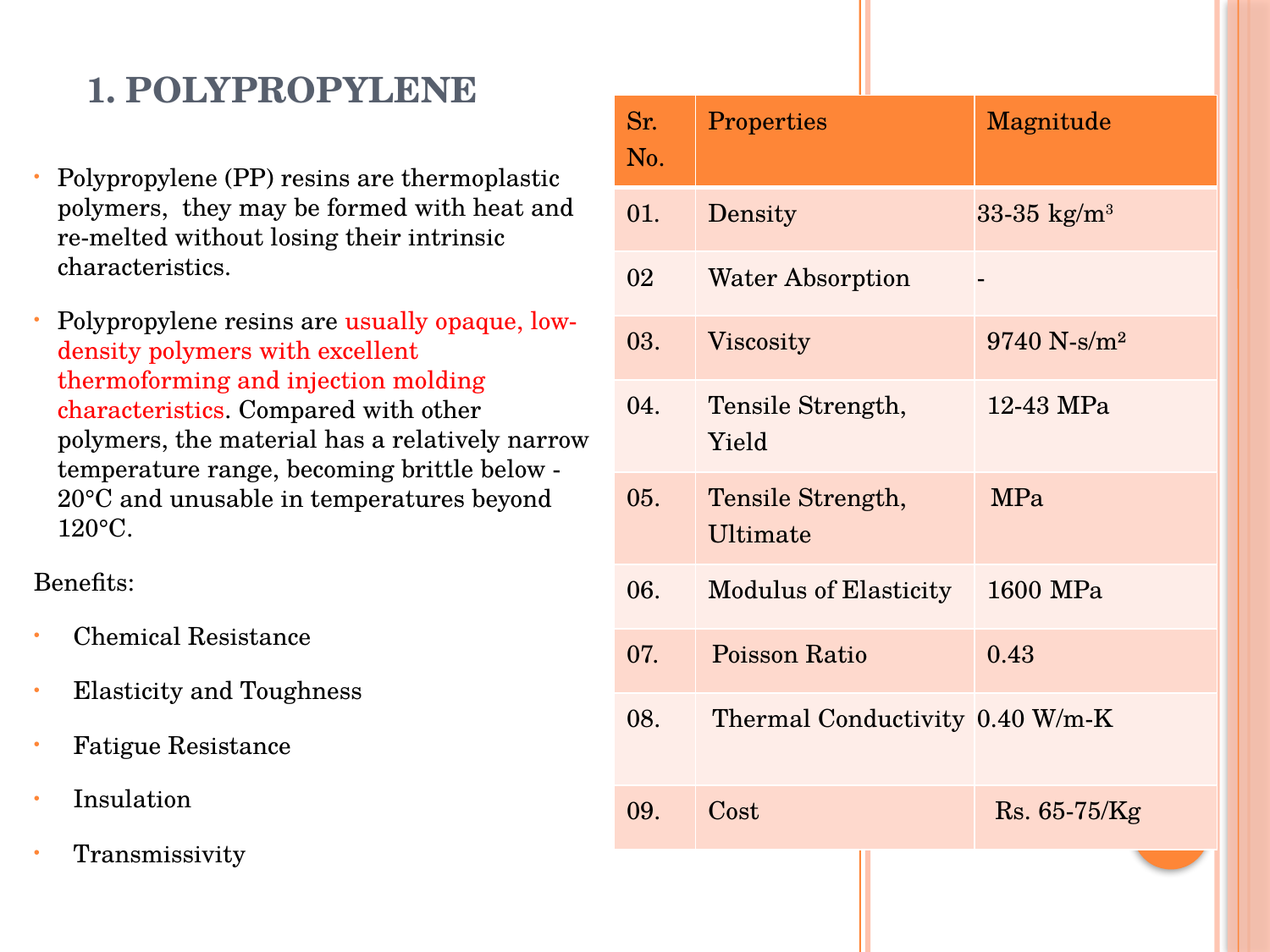

# 1. Polypropylene
| Sr. No. | Properties | Magnitude |
| --- | --- | --- |
| 01. | Density | 33-35 kg/m3 |
| 02 | Water Absorption | - |
| 03. | Viscosity | 9740 N-s/m² |
| 04. | Tensile Strength, Yield | 12-43 MPa |
| 05. | Tensile Strength, Ultimate | MPa |
| 06. | Modulus of Elasticity | 1600 MPa |
| 07. | Poisson Ratio | 0.43 |
| 08. | Thermal Conductivity | 0.40 W/m-K |
| 09. | Cost | Rs. 65-75/Kg |

Polypropylene (PP) resins are thermoplastic polymers,  they may be formed with heat and re-melted without losing their intrinsic characteristics.
Polypropylene resins are usually opaque, low-density polymers with excellent thermoforming and injection molding characteristics. Compared with other polymers, the material has a relatively narrow temperature range, becoming brittle below -20°C and unusable in temperatures beyond 120°C.
Benefits:
Chemical Resistance
Elasticity and Toughness
Fatigue Resistance
Insulation
Transmissivity